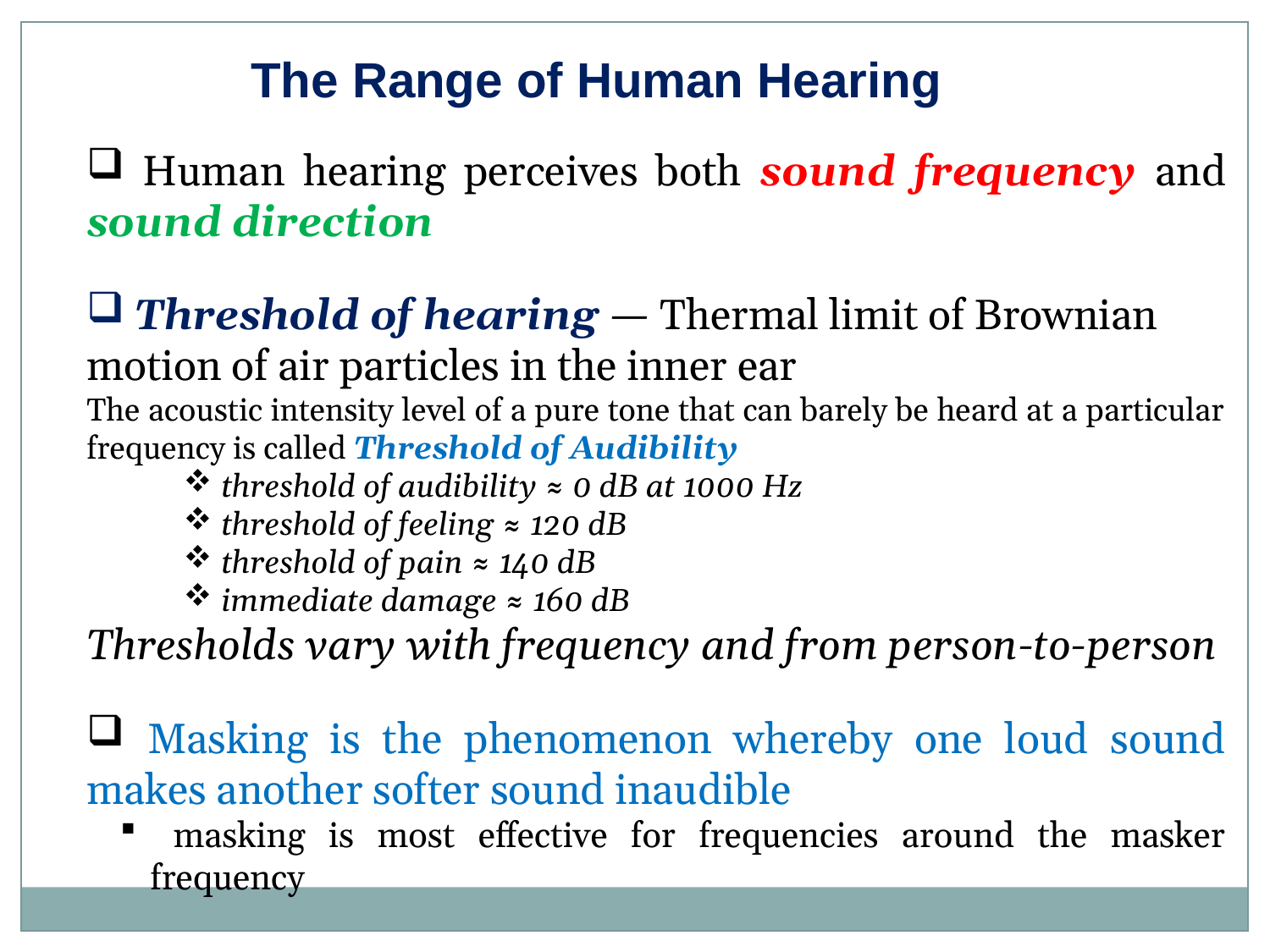

The Range of Human Hearing
 Human hearing perceives both sound frequency and sound direction

 Threshold of hearing — Thermal limit of Brownian motion of air particles in the inner ear
The acoustic intensity level of a pure tone that can barely be heard at a particular frequency is called Threshold of Audibility
 threshold of audibility ≈ 0 dB at 1000 Hz
 threshold of feeling ≈ 120 dB
 threshold of pain ≈ 140 dB
 immediate damage ≈ 160 dB
Thresholds vary with frequency and from person-to-person

 Masking is the phenomenon whereby one loud sound makes another softer sound inaudible
 masking is most effective for frequencies around the masker frequency